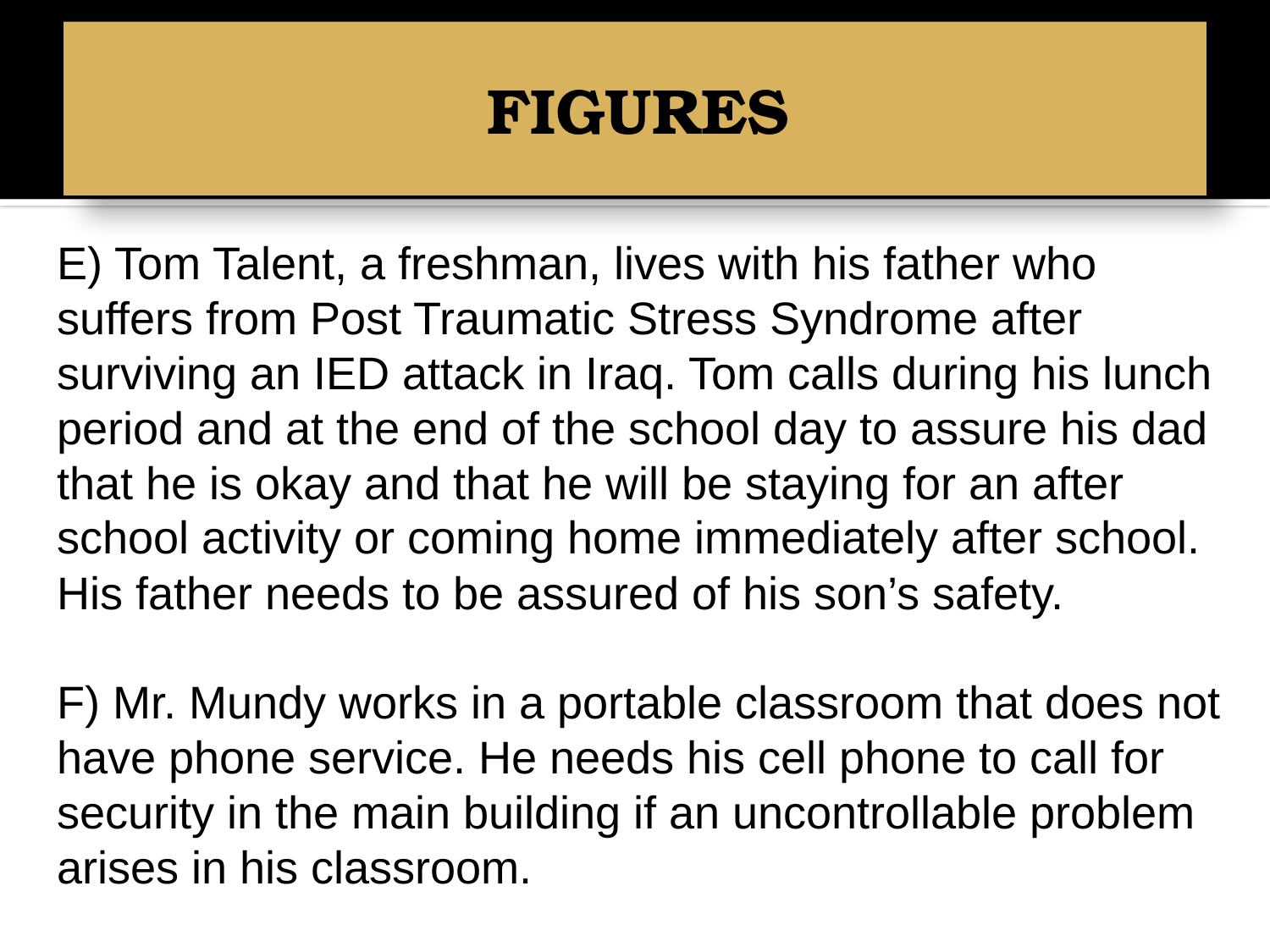

# FIGURES
E) Tom Talent, a freshman, lives with his father who suffers from Post Traumatic Stress Syndrome after surviving an IED attack in Iraq. Tom calls during his lunch period and at the end of the school day to assure his dad that he is okay and that he will be staying for an after school activity or coming home immediately after school. His father needs to be assured of his son’s safety.

F) Mr. Mundy works in a portable classroom that does not have phone service. He needs his cell phone to call for security in the main building if an uncontrollable problem arises in his classroom.